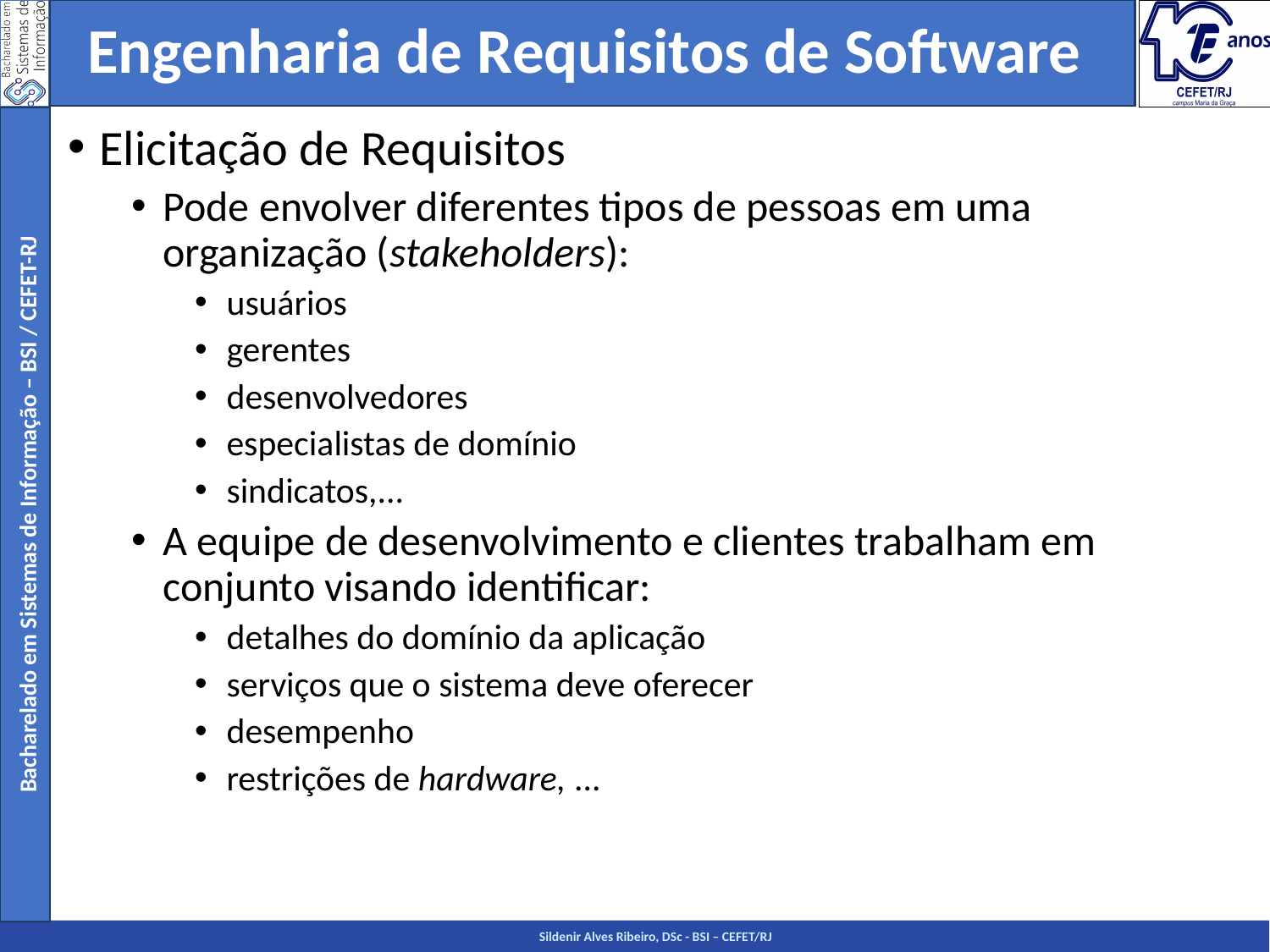

Engenharia de Requisitos de Software
Elicitação de Requisitos
Pode envolver diferentes tipos de pessoas em uma organização (stakeholders):
usuários
gerentes
desenvolvedores
especialistas de domínio
sindicatos,...
A equipe de desenvolvimento e clientes trabalham em conjunto visando identificar:
detalhes do domínio da aplicação
serviços que o sistema deve oferecer
desempenho
restrições de hardware, ...